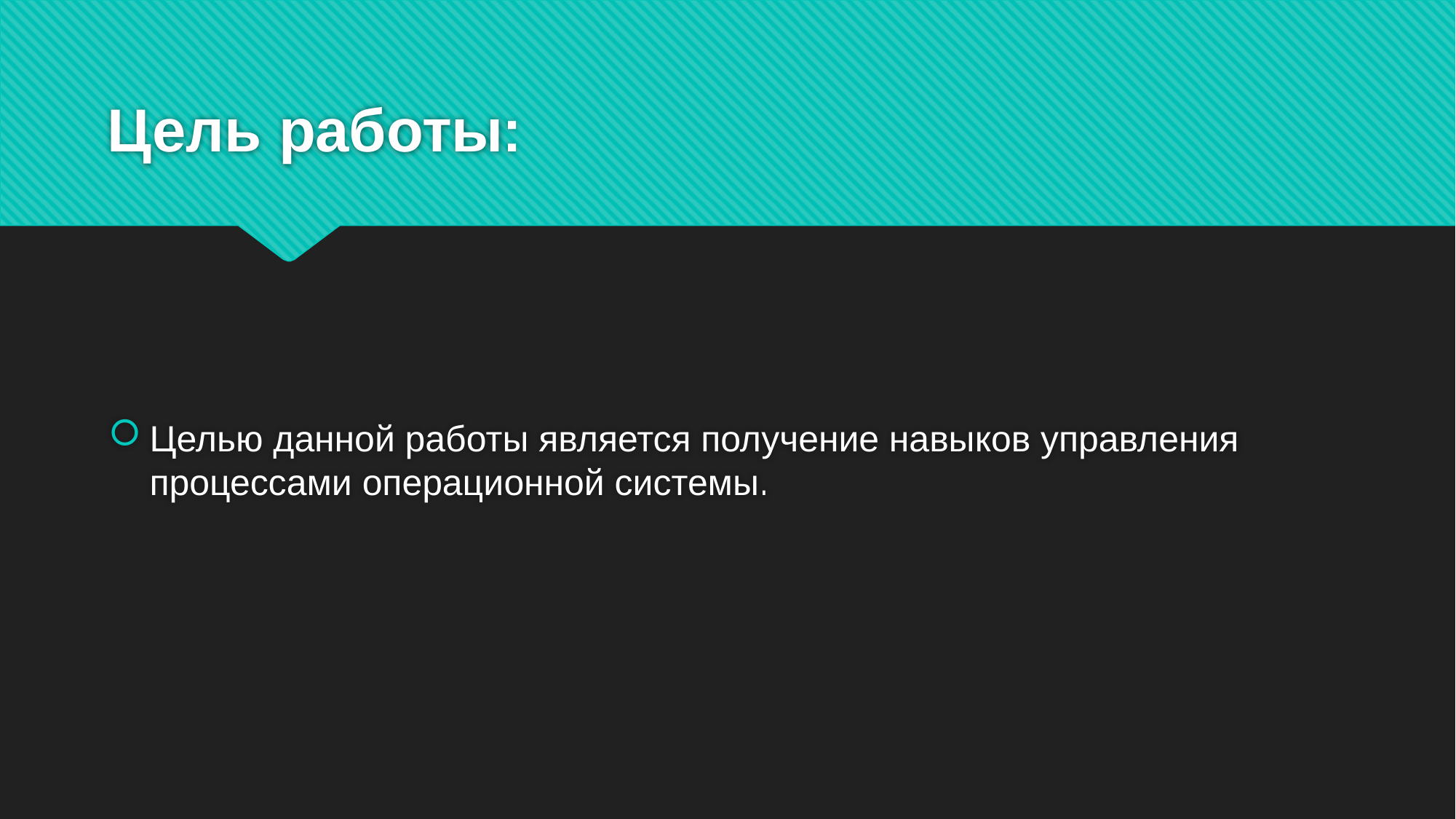

# Цель работы:
Целью данной работы является получение навыков управления процессами операционной системы.